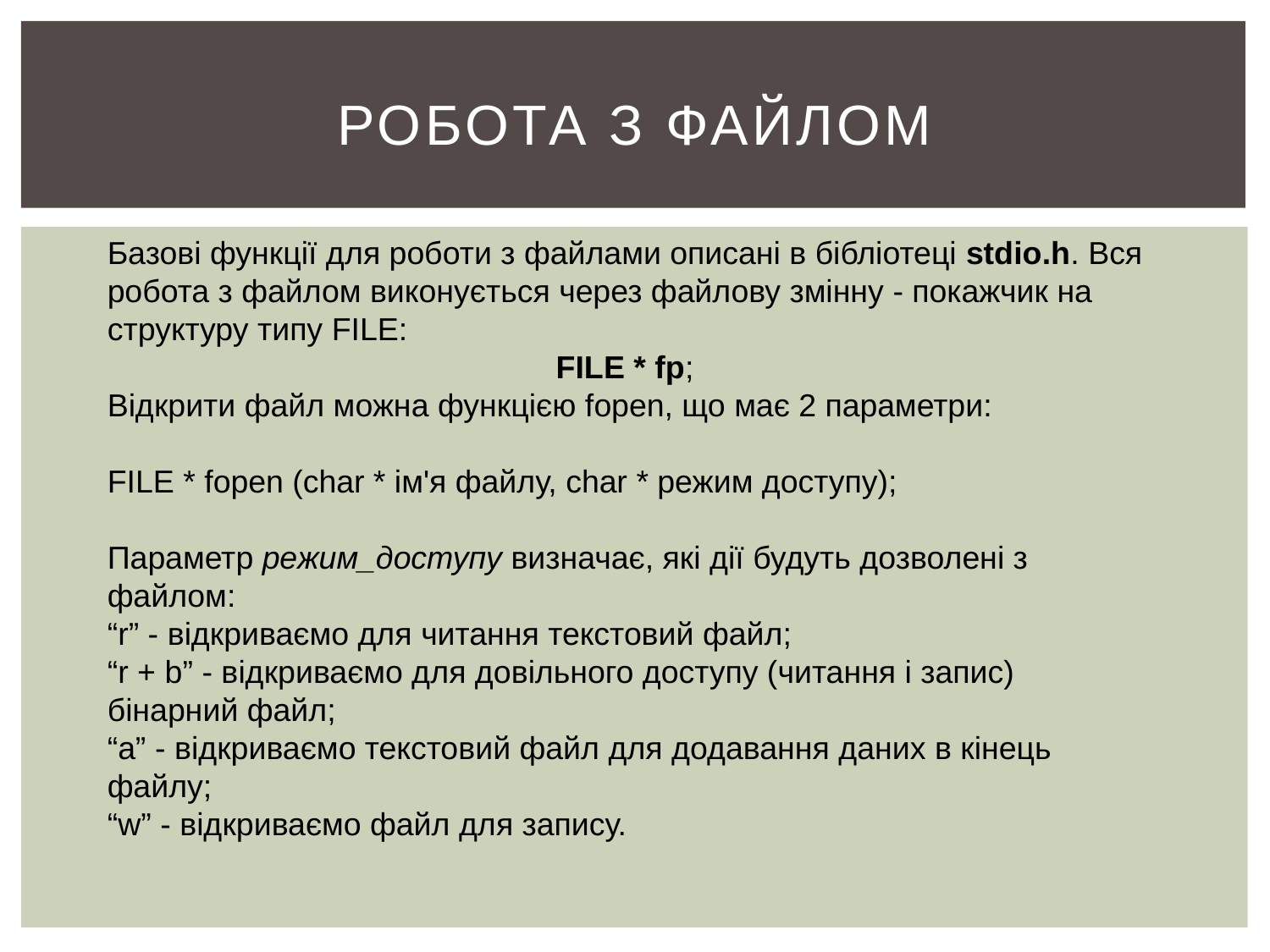

# Робота з файлом
Базові функції для роботи з файлами описані в бібліотеці stdio.h. Вся робота з файлом виконується через файлову змінну - покажчик на структуру типу FILE:
FILE * fp;
Відкрити файл можна функцією fopen, що має 2 параметри:

FILE * fopen (char * ім'я файлу, char * режим доступу);

Параметр режим_доступу визначає, які дії будуть дозволені з файлом:
“r” - відкриваємо для читання текстовий файл;
“r + b” - відкриваємо для довільного доступу (читання і запис) бінарний файл;
“a” - відкриваємо текстовий файл для додавання даних в кінець файлу;
“w” - відкриваємо файл для запису.